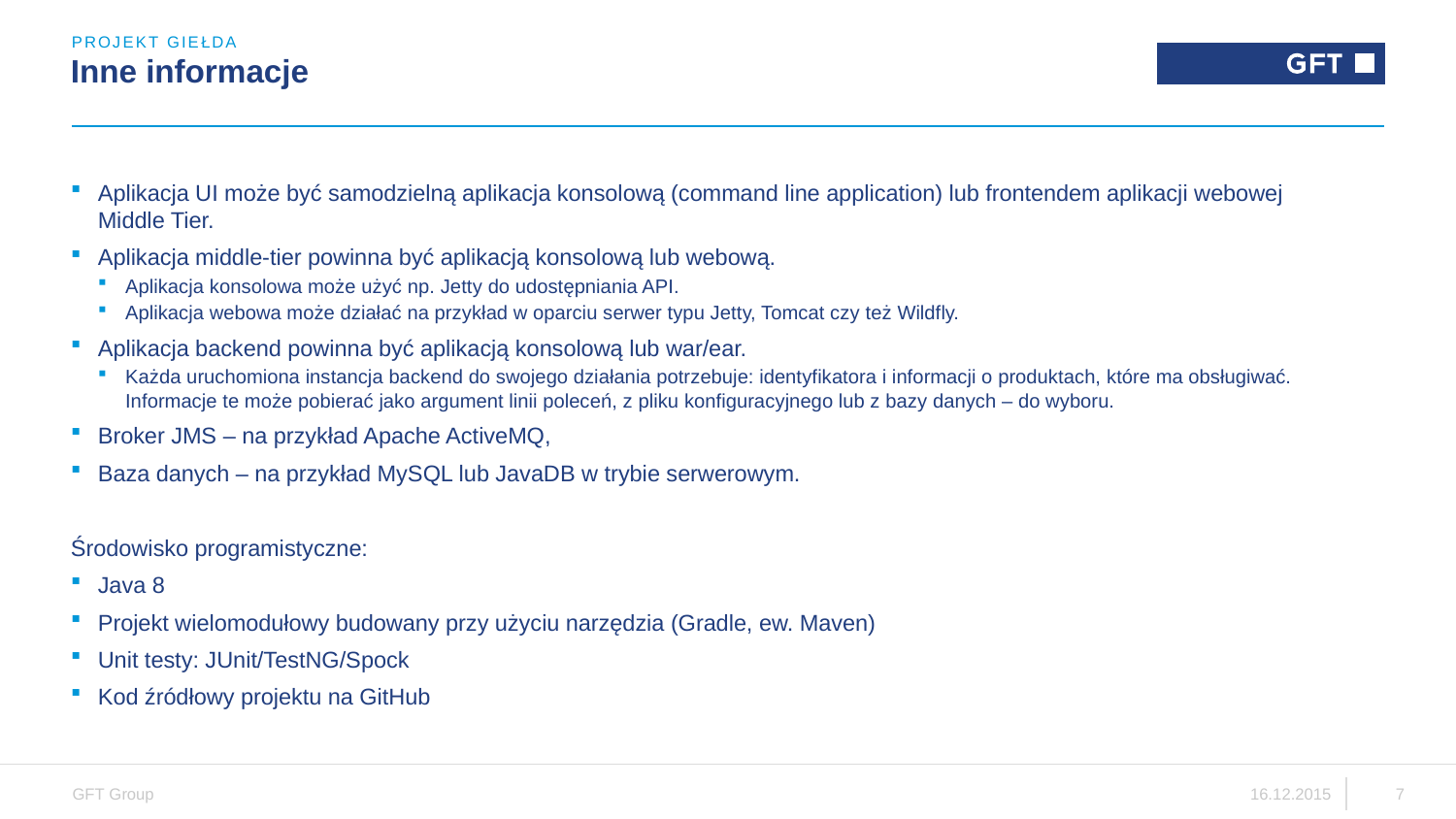

Projekt Giełda
# Inne informacje
Aplikacja UI może być samodzielną aplikacja konsolową (command line application) lub frontendem aplikacji webowej Middle Tier.
Aplikacja middle-tier powinna być aplikacją konsolową lub webową.
Aplikacja konsolowa może użyć np. Jetty do udostępniania API.
Aplikacja webowa może działać na przykład w oparciu serwer typu Jetty, Tomcat czy też Wildfly.
Aplikacja backend powinna być aplikacją konsolową lub war/ear.
Każda uruchomiona instancja backend do swojego działania potrzebuje: identyfikatora i informacji o produktach, które ma obsługiwać. Informacje te może pobierać jako argument linii poleceń, z pliku konfiguracyjnego lub z bazy danych – do wyboru.
Broker JMS – na przykład Apache ActiveMQ,
Baza danych – na przykład MySQL lub JavaDB w trybie serwerowym.

Środowisko programistyczne:
Java 8
Projekt wielomodułowy budowany przy użyciu narzędzia (Gradle, ew. Maven)
Unit testy: JUnit/TestNG/Spock
Kod źródłowy projektu na GitHub